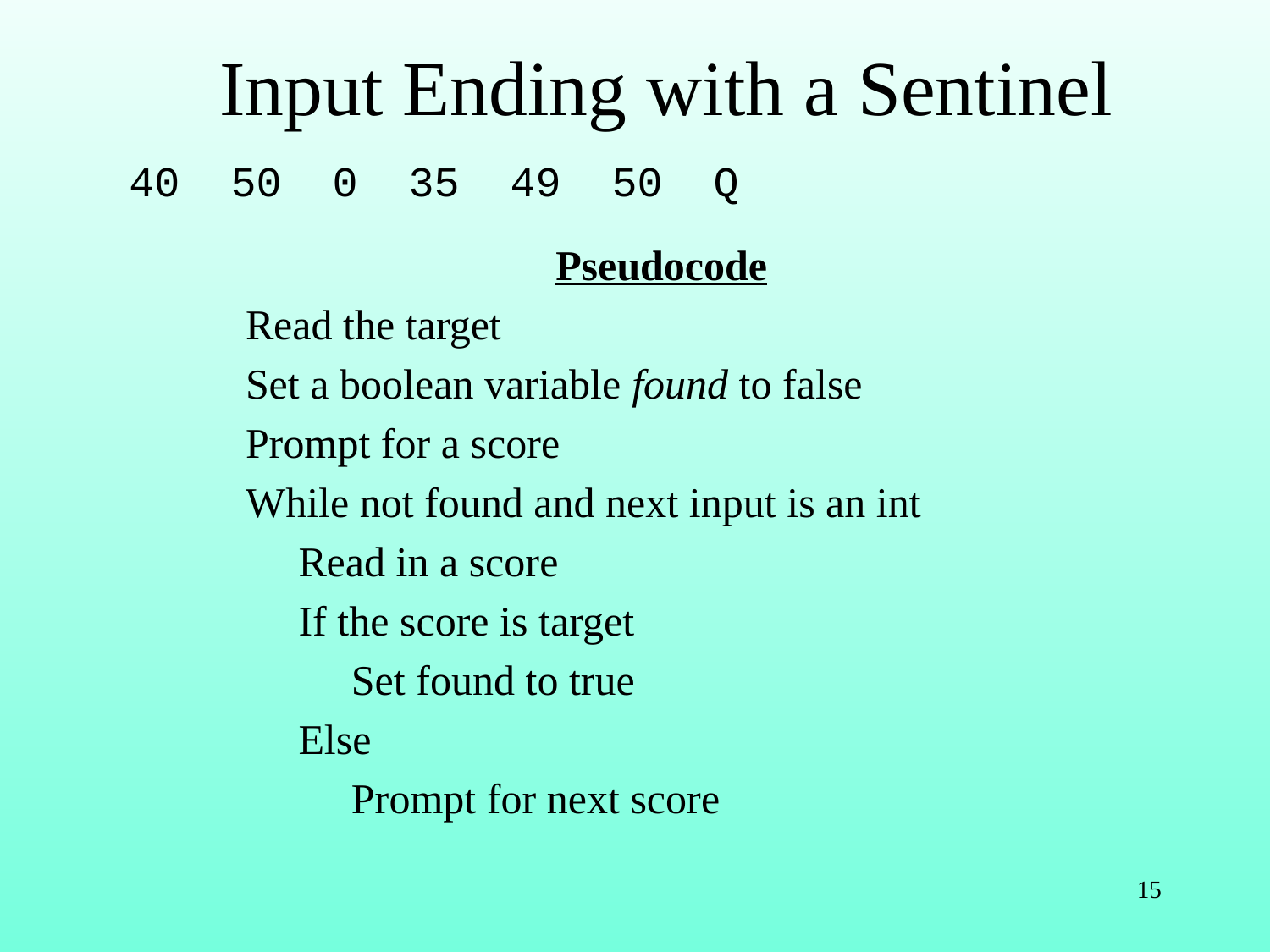

# Input Ending with a Sentinel
 40  50  0  35  49  50  Q

Pseudocode
	Read the target
	Set a boolean variable found to false
            Prompt for a score
	While not found and next input is an int
	     Read in a score
	     If the score is target
                      Set found to true
                 Else
                      Prompt for next score
15